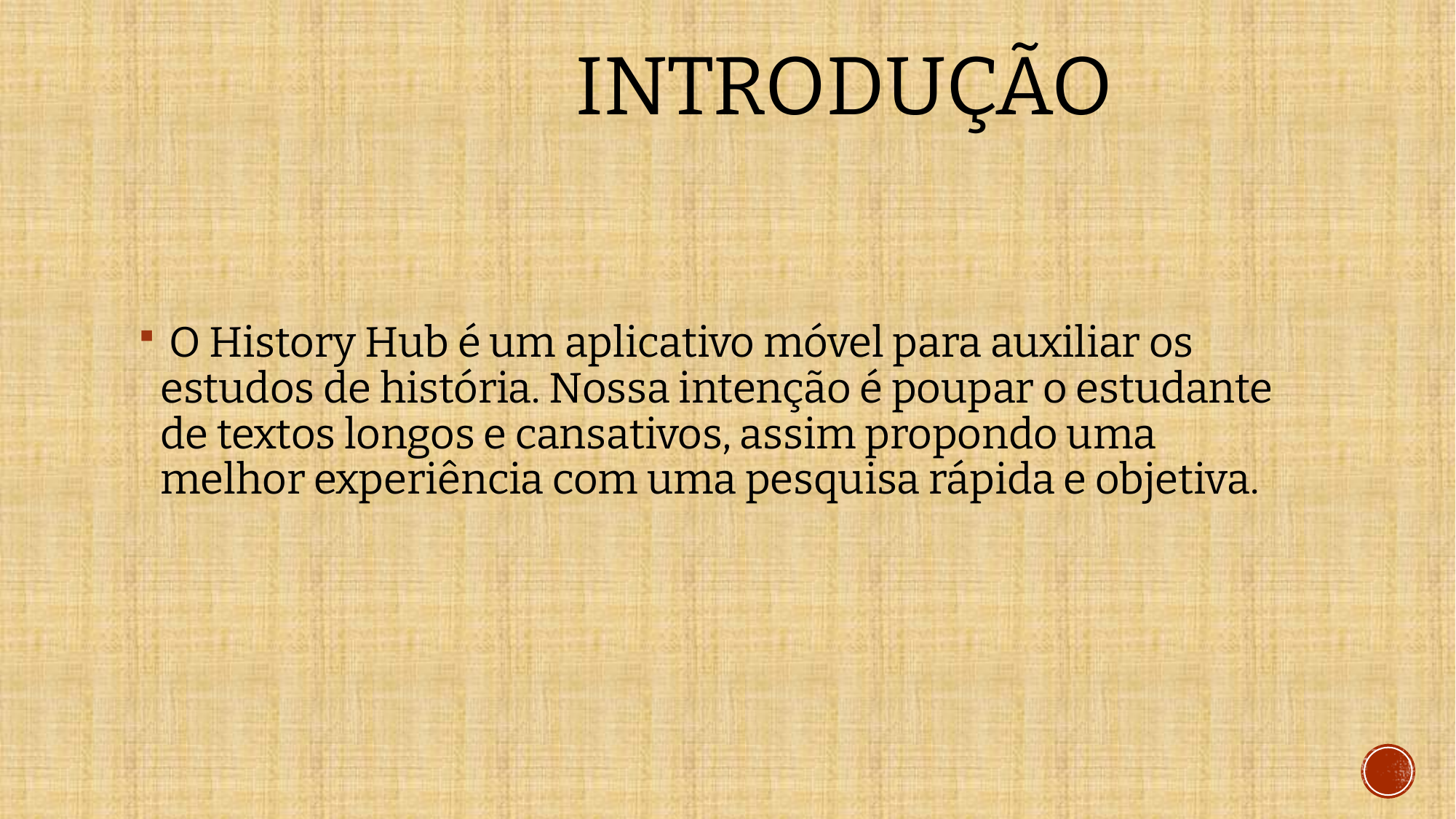

# Introdução
 O History Hub é um aplicativo móvel para auxiliar os estudos de história. Nossa intenção é poupar o estudante de textos longos e cansativos, assim propondo uma  melhor experiência com uma pesquisa rápida e objetiva.